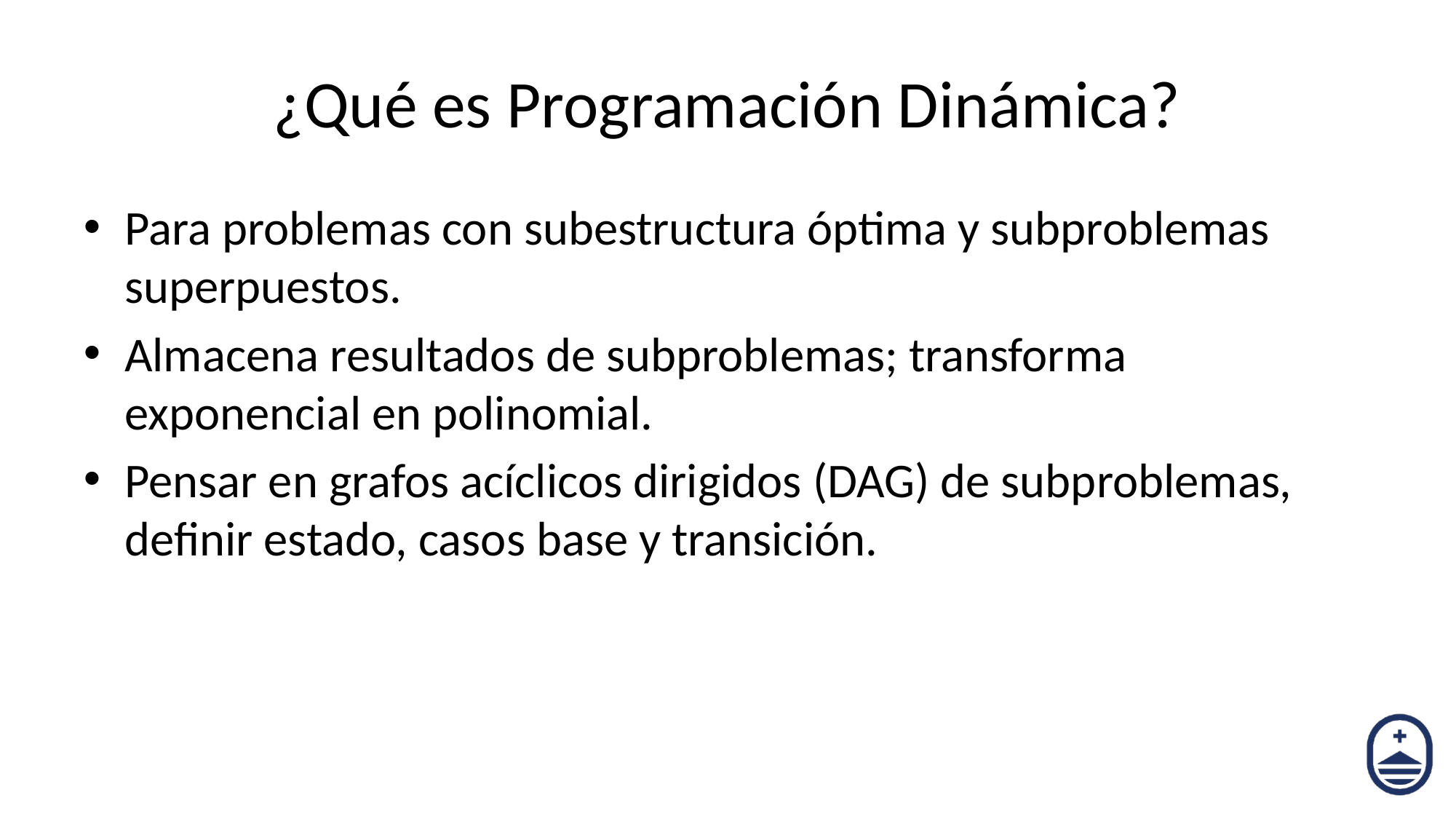

# ¿Qué es Programación Dinámica?
Para problemas con subestructura óptima y subproblemas superpuestos.
Almacena resultados de subproblemas; transforma exponencial en polinomial.
Pensar en grafos acíclicos dirigidos (DAG) de subproblemas, definir estado, casos base y transición.